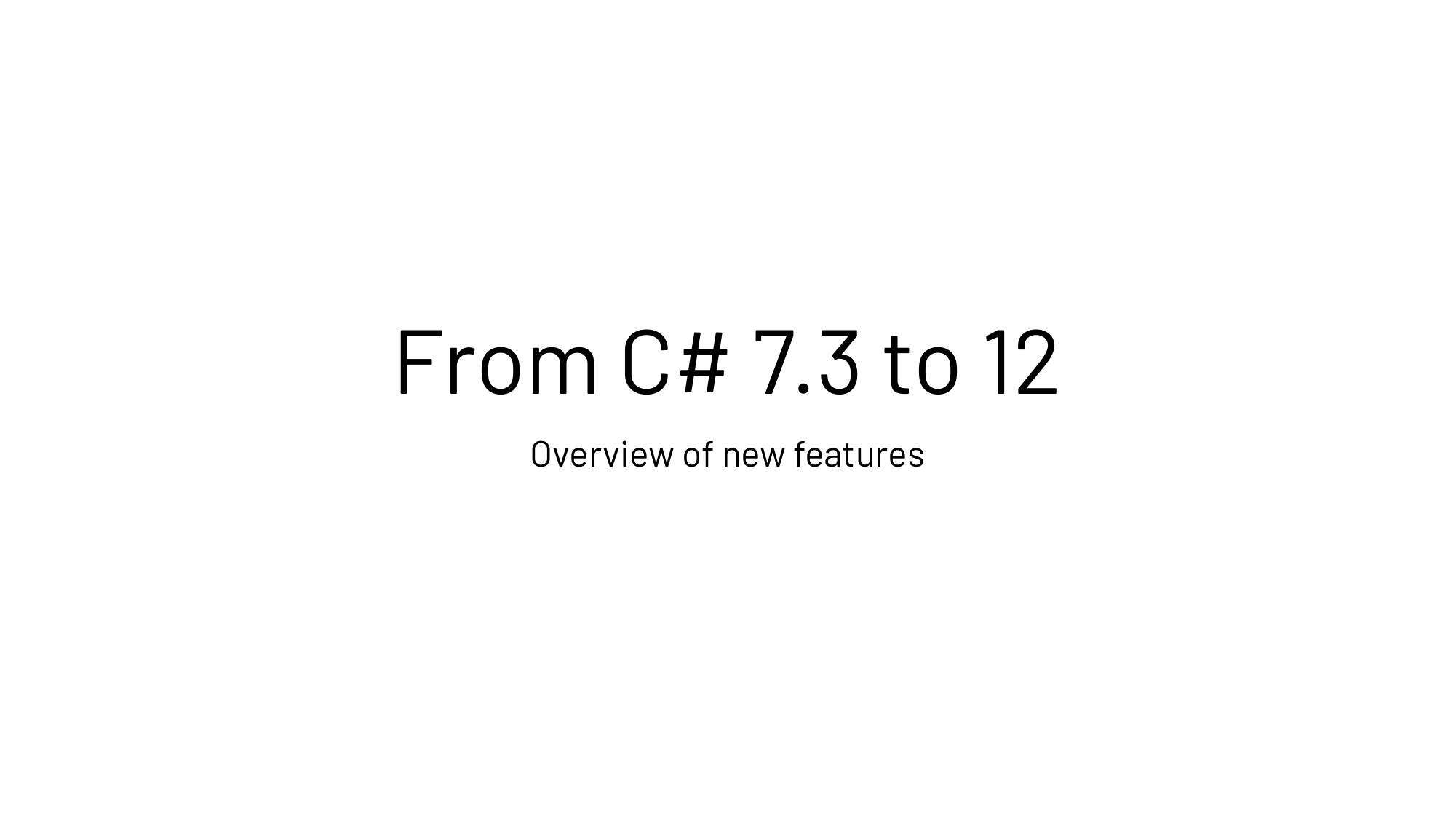

# From C# 7.3 to 12
Overview of new features